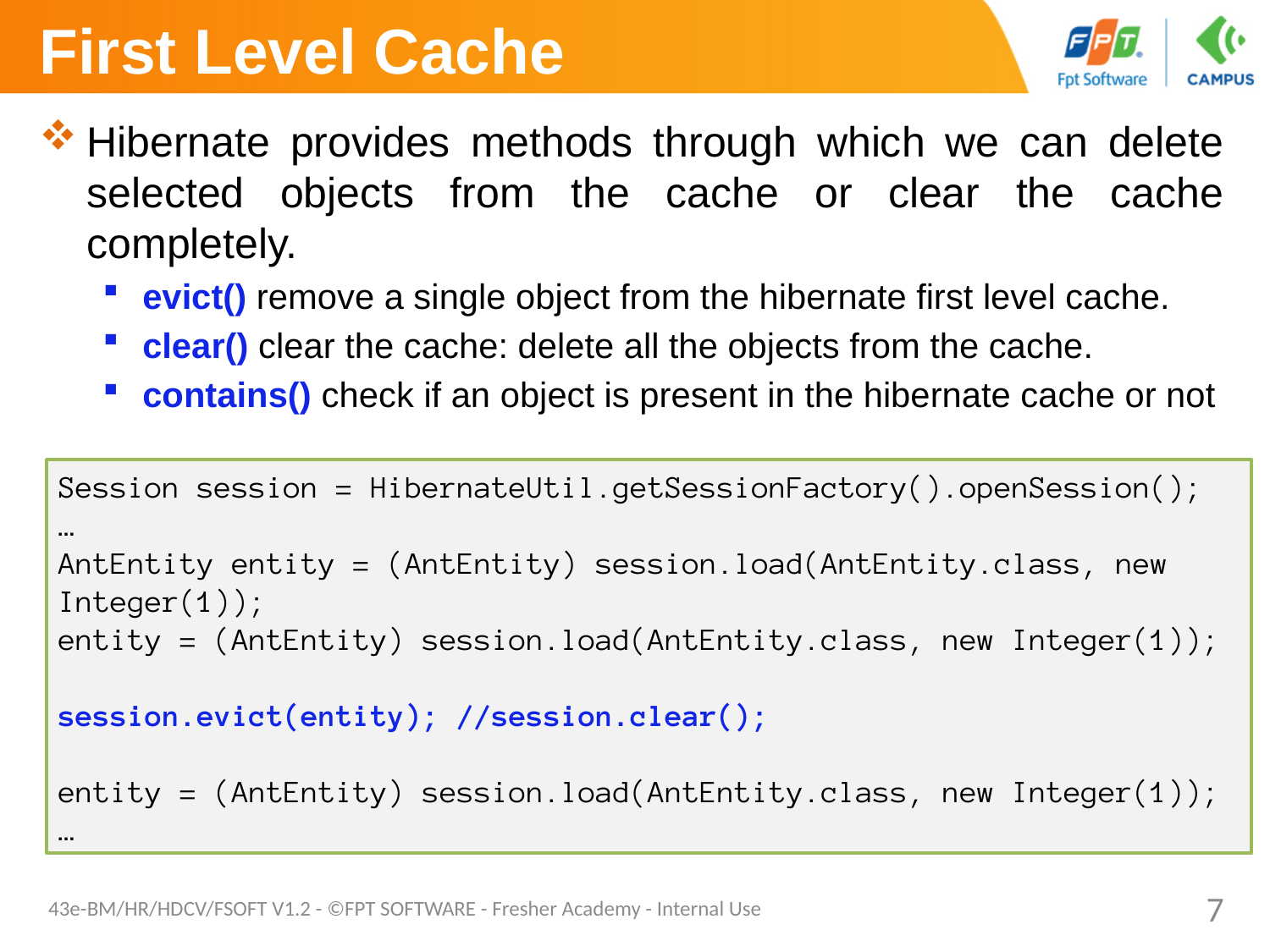

# First Level Cache
Hibernate provides methods through which we can delete selected objects from the cache or clear the cache completely.
evict() remove a single object from the hibernate first level cache.
clear() clear the cache: delete all the objects from the cache.
contains() check if an object is present in the hibernate cache or not
Session session = HibernateUtil.getSessionFactory().openSession();
…
AntEntity entity = (AntEntity) session.load(AntEntity.class, new Integer(1));
entity = (AntEntity) session.load(AntEntity.class, new Integer(1));

session.evict(entity); //session.clear();

entity = (AntEntity) session.load(AntEntity.class, new Integer(1));
…
43e-BM/HR/HDCV/FSOFT V1.2 - ©FPT SOFTWARE - Fresher Academy - Internal Use
7